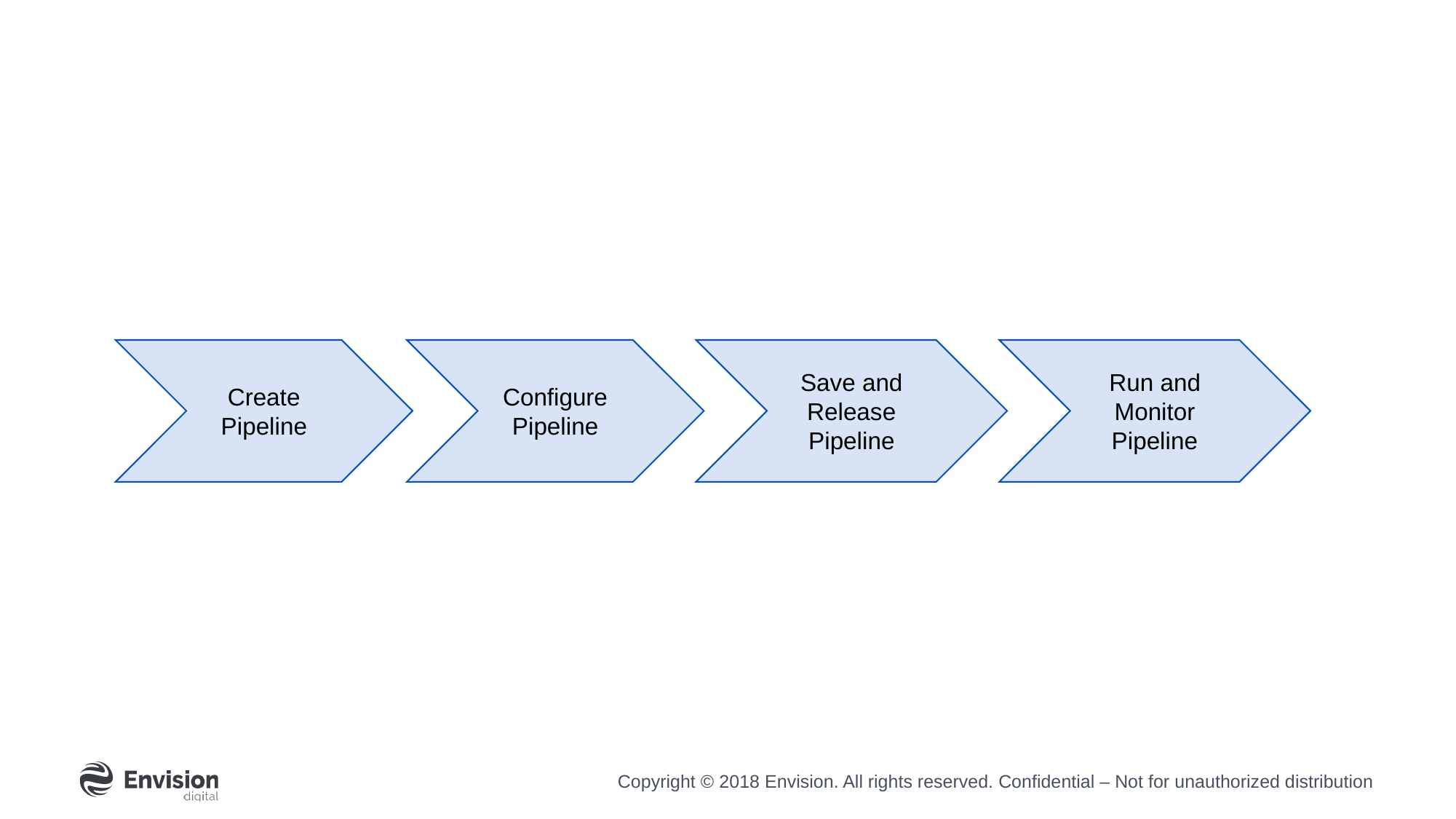

Create Pipeline
Run and Monitor Pipeline
Save and Release Pipeline
Configure Pipeline